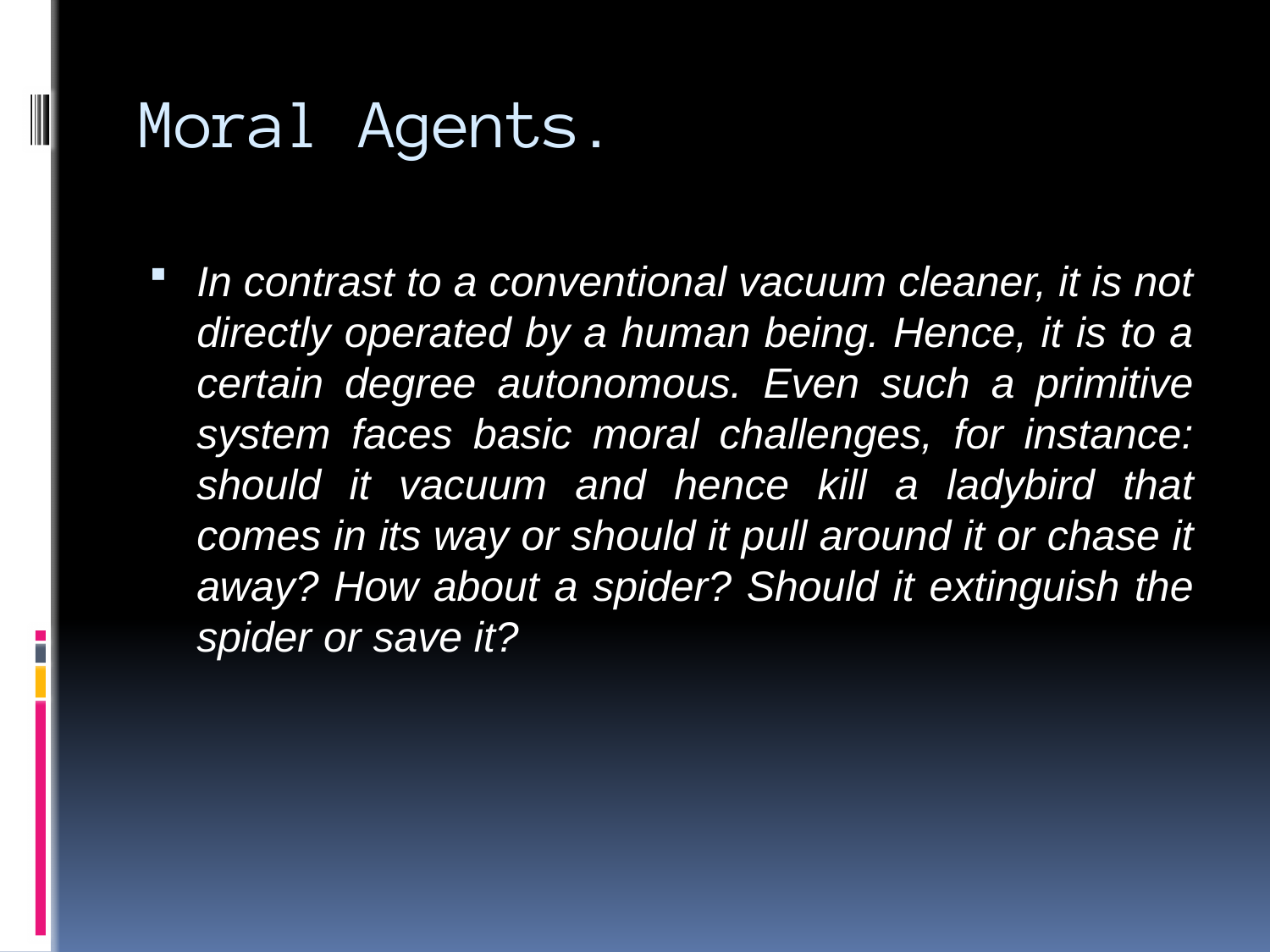

# Moral Agents.
In contrast to a conventional vacuum cleaner, it is not directly operated by a human being. Hence, it is to a certain degree autonomous. Even such a primitive system faces basic moral challenges, for instance: should it vacuum and hence kill a ladybird that comes in its way or should it pull around it or chase it away? How about a spider? Should it extinguish the spider or save it?